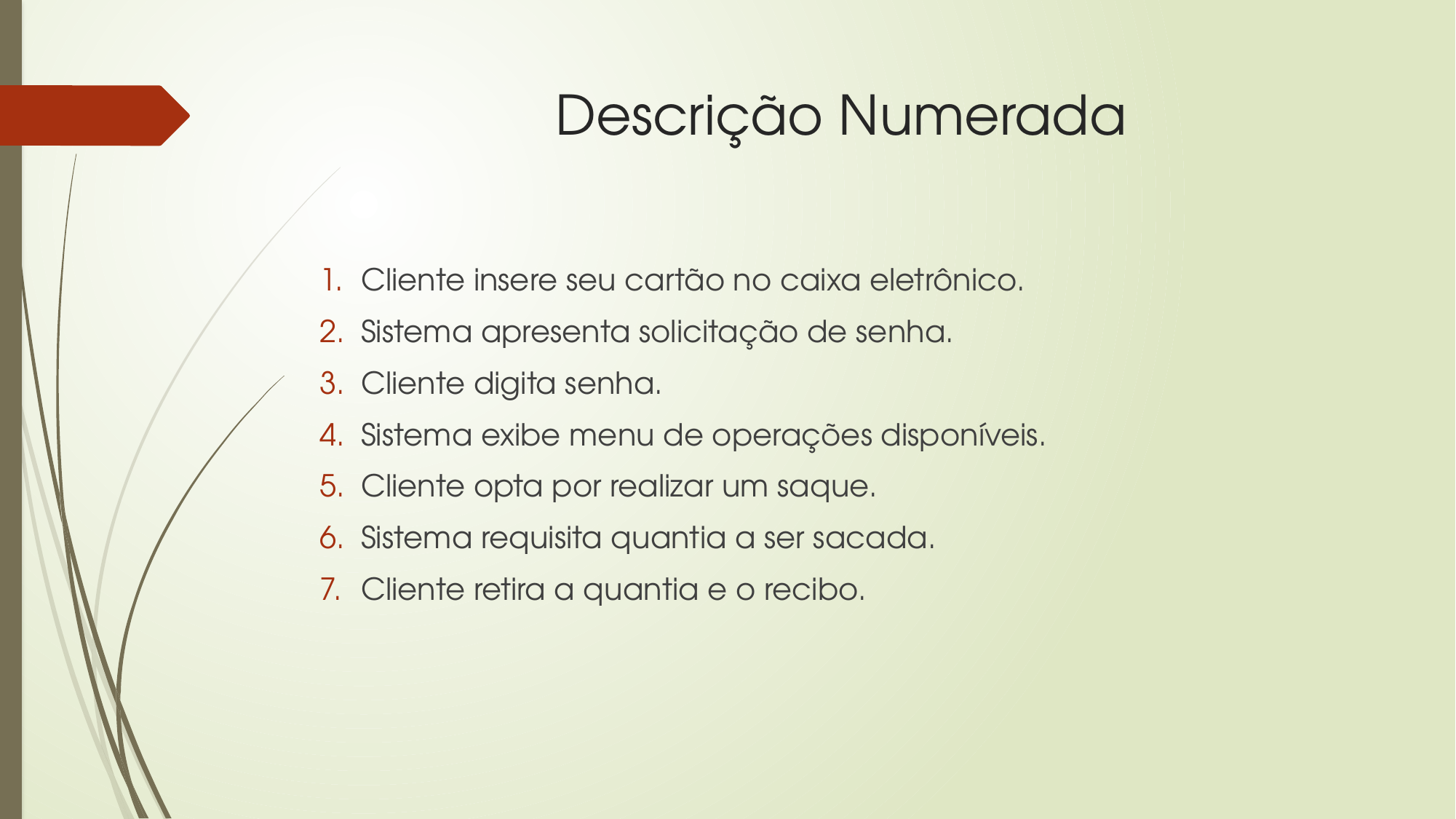

# Descrição Numerada
Cliente insere seu cartão no caixa eletrônico.
Sistema apresenta solicitação de senha.
Cliente digita senha.
Sistema exibe menu de operações disponíveis.
Cliente opta por realizar um saque.
Sistema requisita quantia a ser sacada.
Cliente retira a quantia e o recibo.